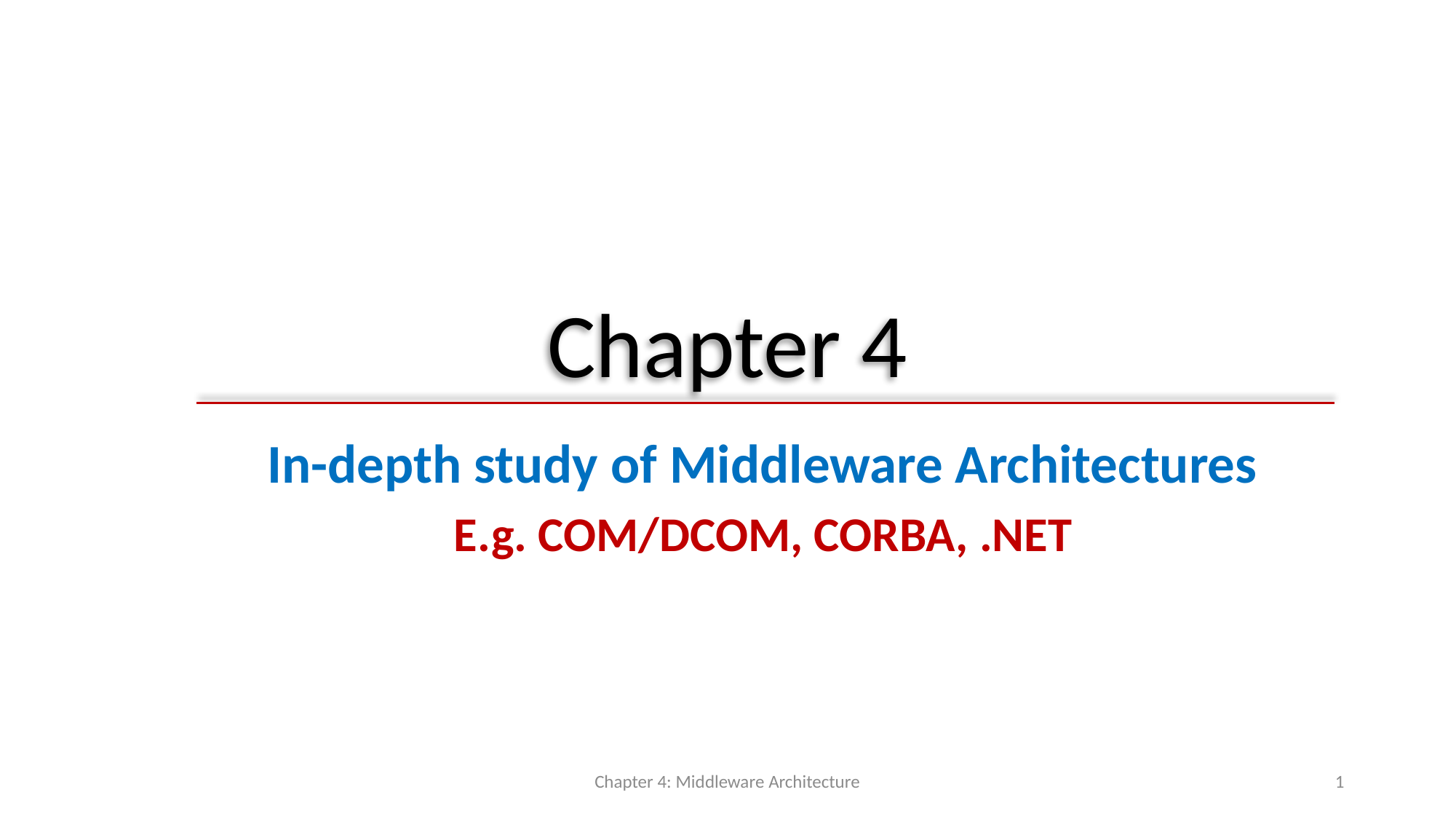

# Chapter 4
In-depth study of Middleware Architectures
E.g. COM/DCOM, CORBA, .NET
Chapter 4: Middleware Architecture
1